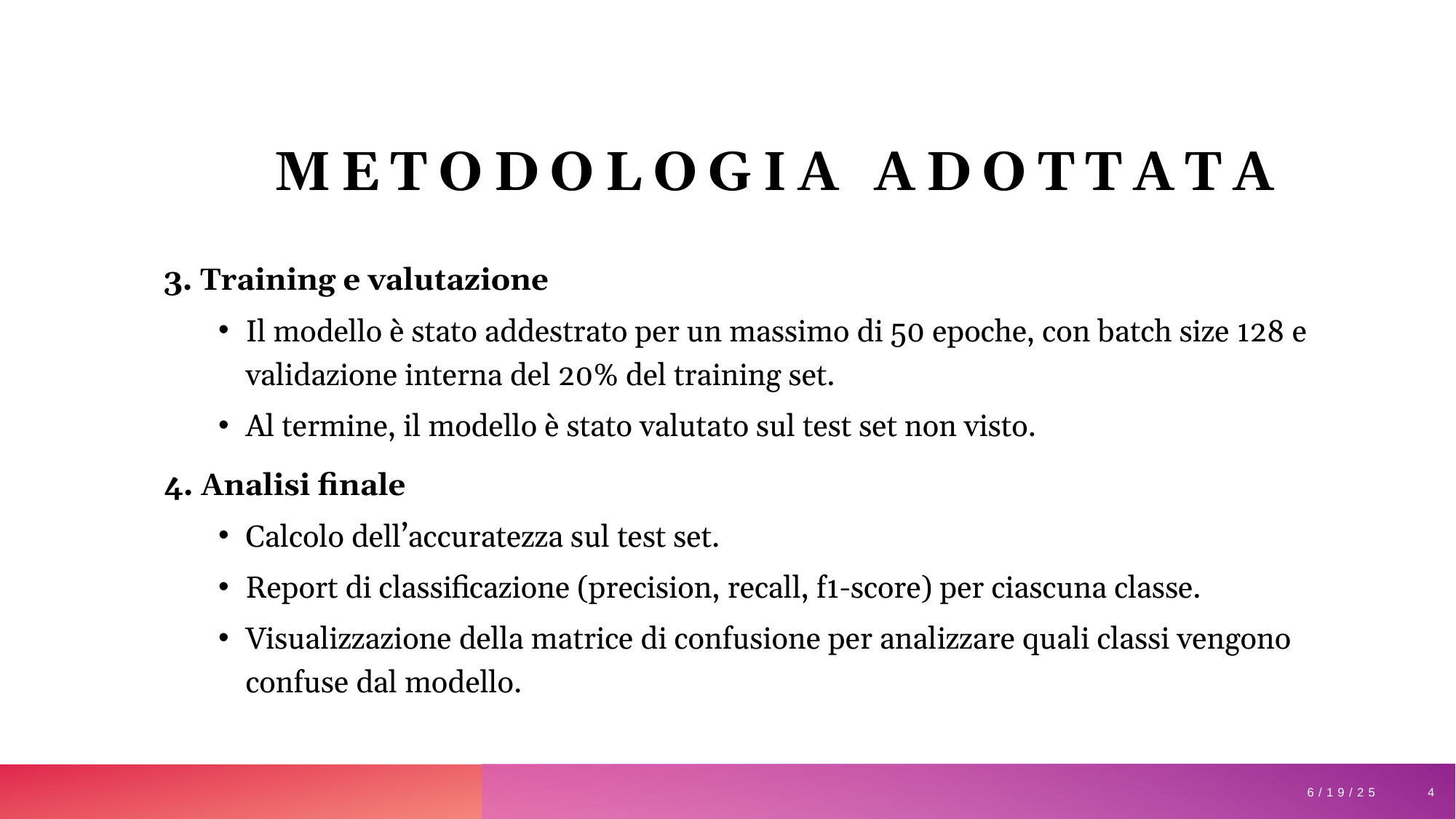

# Metodologia adottata

3. Training e valutazione
Il modello è stato addestrato per un massimo di 50 epoche, con batch size 128 e validazione interna del 20% del training set.
Al termine, il modello è stato valutato sul test set non visto.
4. Analisi finale
Calcolo dell’accuratezza sul test set.
Report di classificazione (precision, recall, f1-score) per ciascuna classe.
Visualizzazione della matrice di confusione per analizzare quali classi vengono confuse dal modello.

4
6/19/25